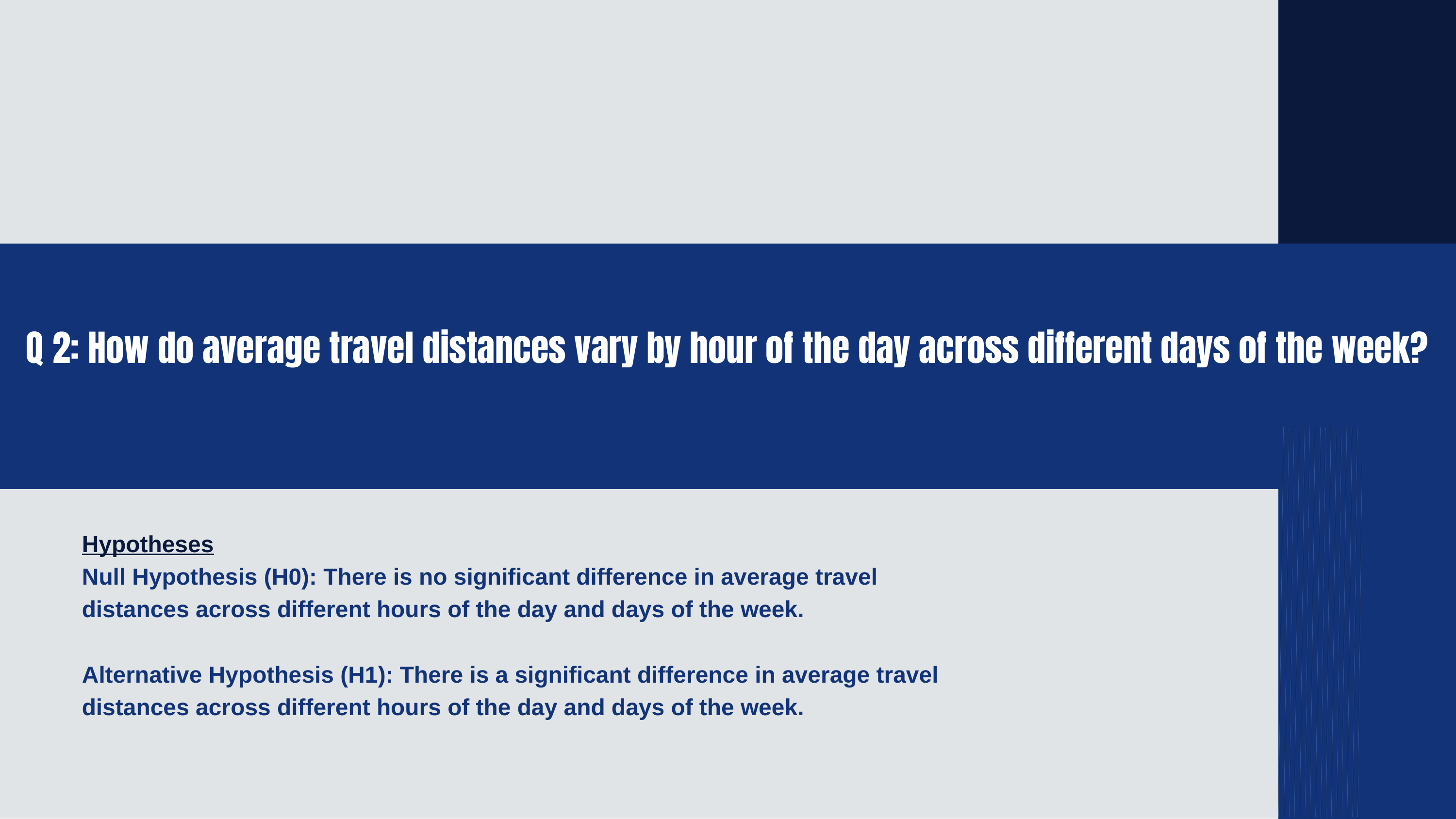

Q 2: How do average travel distances vary by hour of the day across different days of the week?
Hypotheses
Null Hypothesis (H0): There is no significant difference in average travel distances across different hours of the day and days of the week.

Alternative Hypothesis (H1): There is a significant difference in average travel distances across different hours of the day and days of the week.